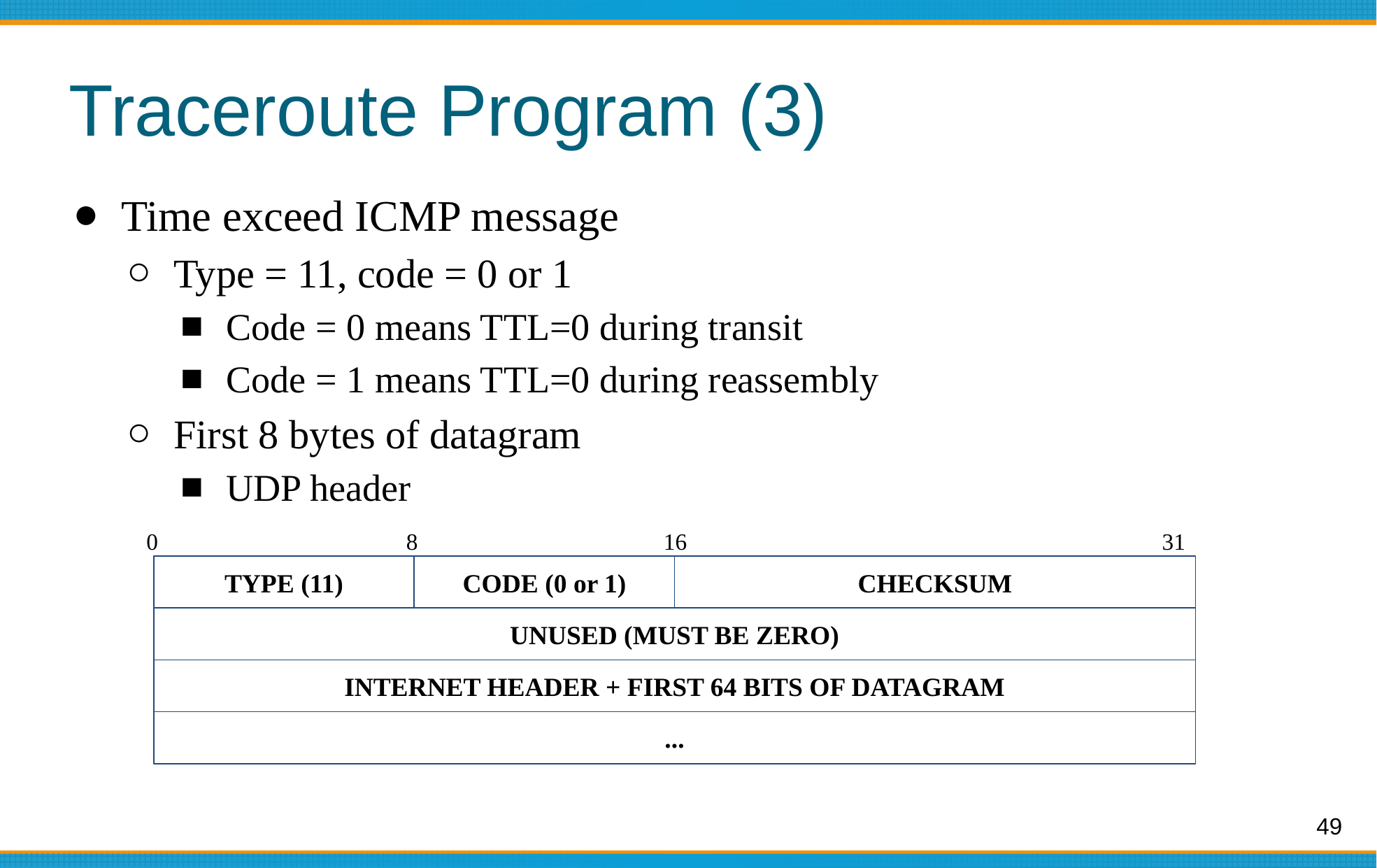

# Traceroute Program (3)
Time exceed ICMP message
Type = 11, code = 0 or 1
Code = 0 means TTL=0 during transit
Code = 1 means TTL=0 during reassembly
First 8 bytes of datagram
UDP header
0
8
16
31
TYPE (11)
CODE (0 or 1)
CHECKSUM
UNUSED (MUST BE ZERO)
INTERNET HEADER + FIRST 64 BITS OF DATAGRAM
...
49